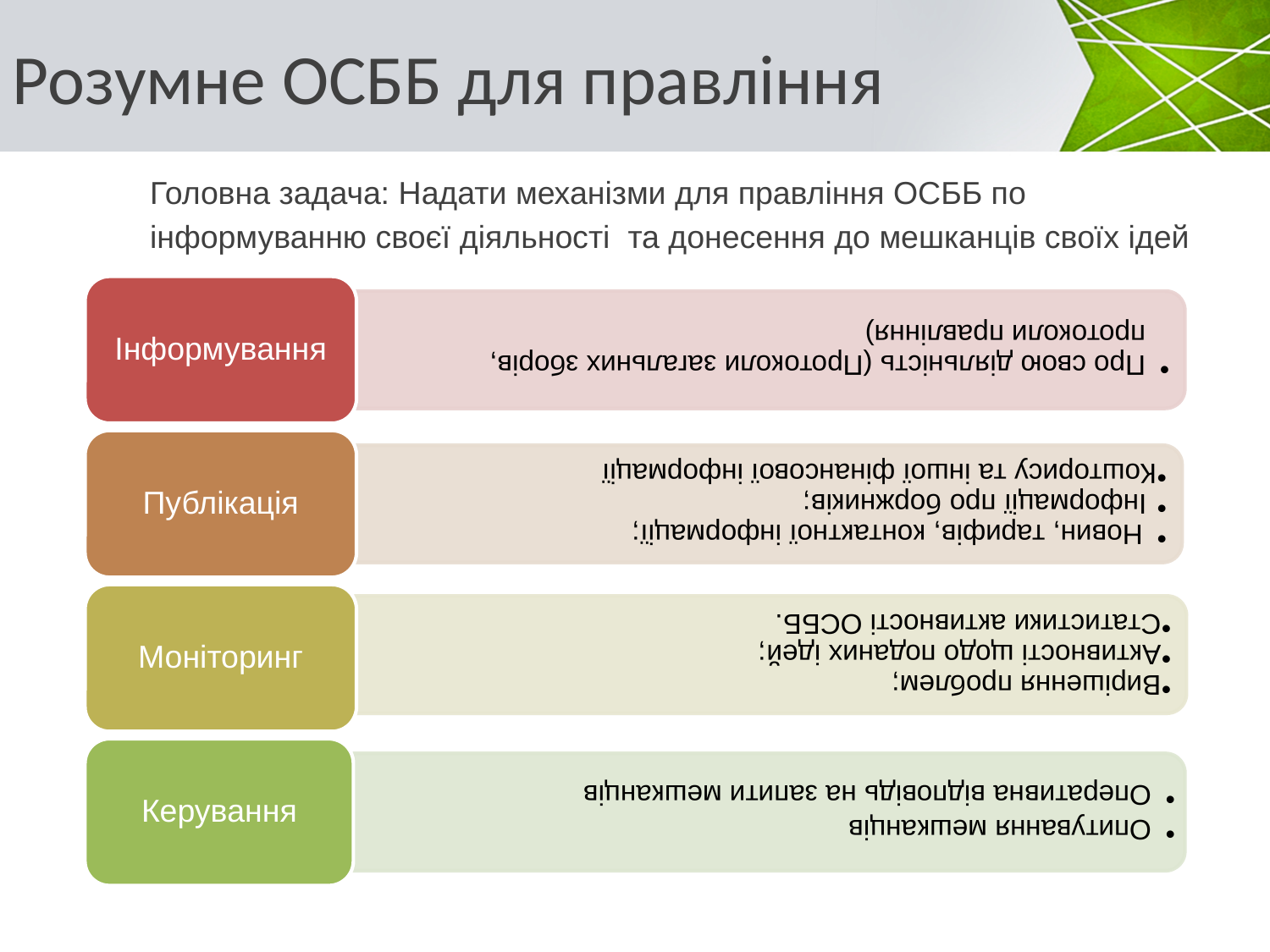

# Розумне ОСББ для правління
Головна задача: Надати механізми для правління ОСББ по
інформуванню своєї діяльності  та донесення до мешканців своїх ідей
Про свою діяльність (Протоколи загальних зборів, протоколи правління)
Інформування
Новин, тарифів, контактної інформації;
Інформації про боржників;
Кошторису та іншої фінансової інформації
Публікація
Вирішення проблем;
Активності щодо поданих ідей;
Статистики активності ОСББ.
Моніторинг
Опитування мешканців
Оперативна відповідь на запити мешканців
Керування